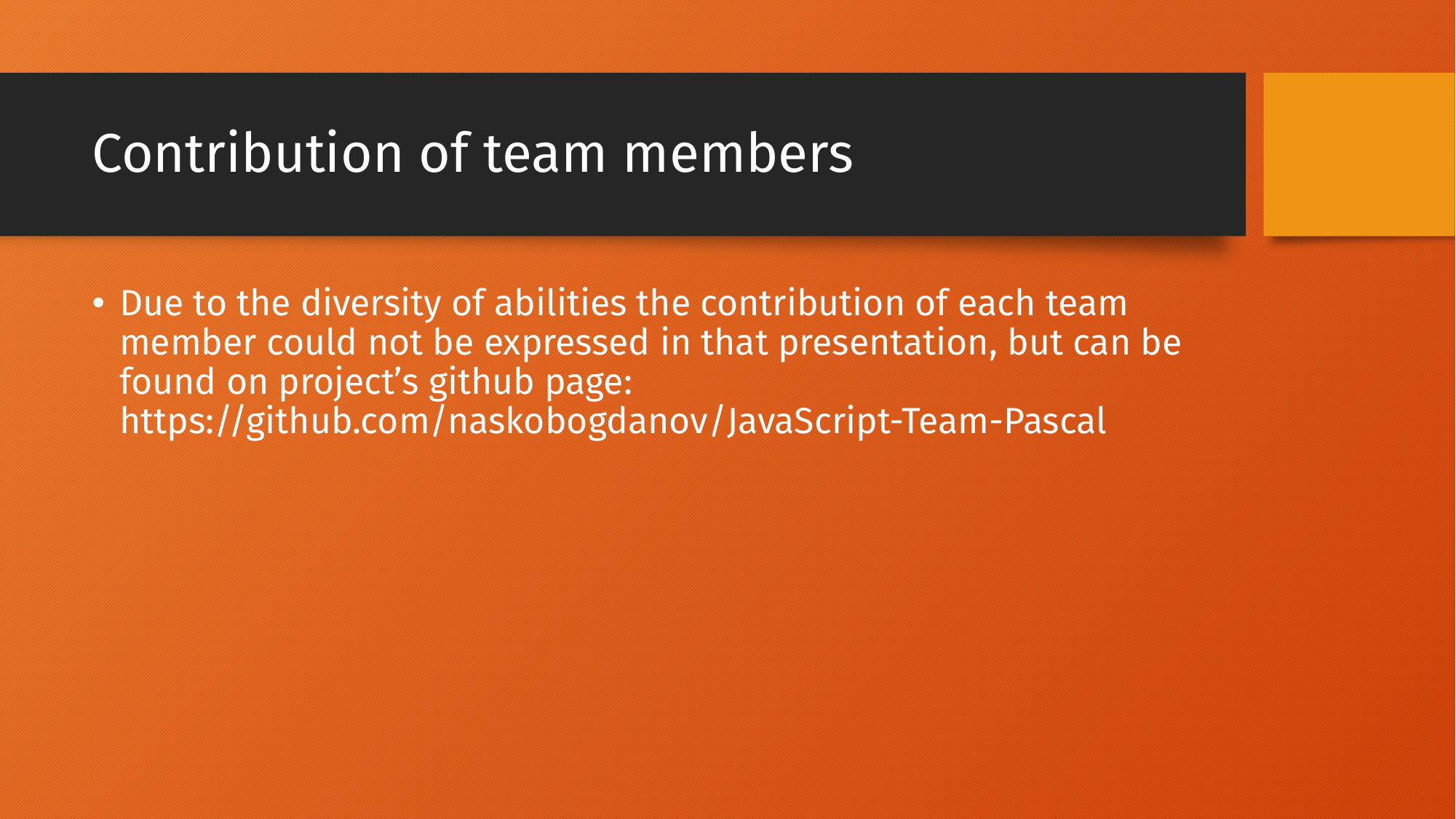

# Contribution of team members
Due to the diversity of abilities the contribution of each team member could not be expressed in that presentation, but can be found on project’s github page: https://github.com/naskobogdanov/JavaScript-Team-Pascal